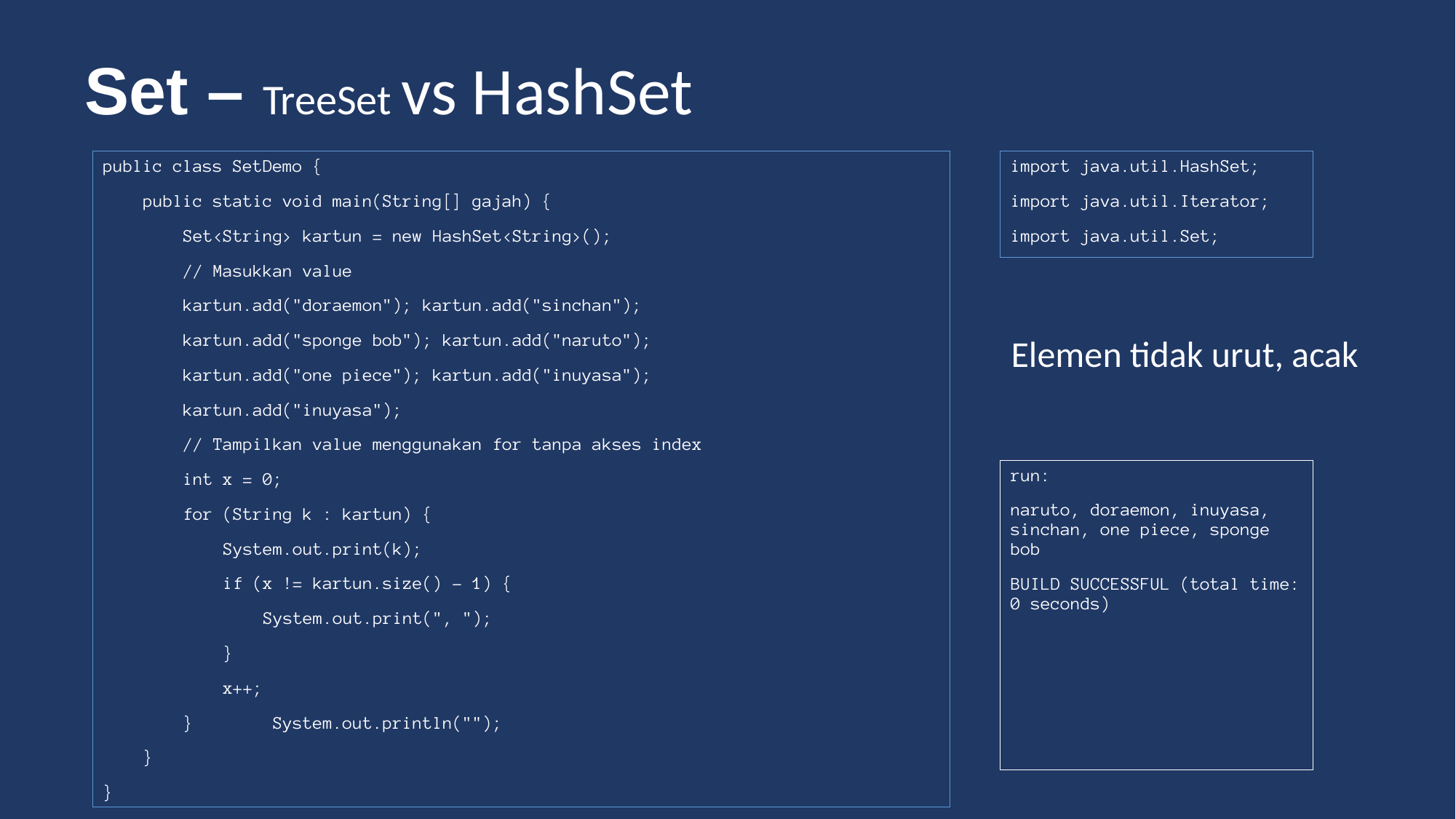

# Set – TreeSet vs HashSet
public class SetDemo {
    public static void main(String[] gajah) {
        Set<String> kartun = new HashSet<String>();
        // Masukkan value
        kartun.add("doraemon"); kartun.add("sinchan");
        kartun.add("sponge bob"); kartun.add("naruto");
        kartun.add("one piece"); kartun.add("inuyasa");
        kartun.add("inuyasa");
        // Tampilkan value menggunakan for tanpa akses index
        int x = 0;
        for (String k : kartun) {
            System.out.print(k);
            if (x != kartun.size() - 1) {
                System.out.print(", ");
            }
            x++;
        }        System.out.println("");
    }
}
import java.util.HashSet;
import java.util.Iterator;
import java.util.Set;
Elemen tidak urut, acak
run:
naruto, doraemon, inuyasa, sinchan, one piece, sponge bob
BUILD SUCCESSFUL (total time: 0 seconds)